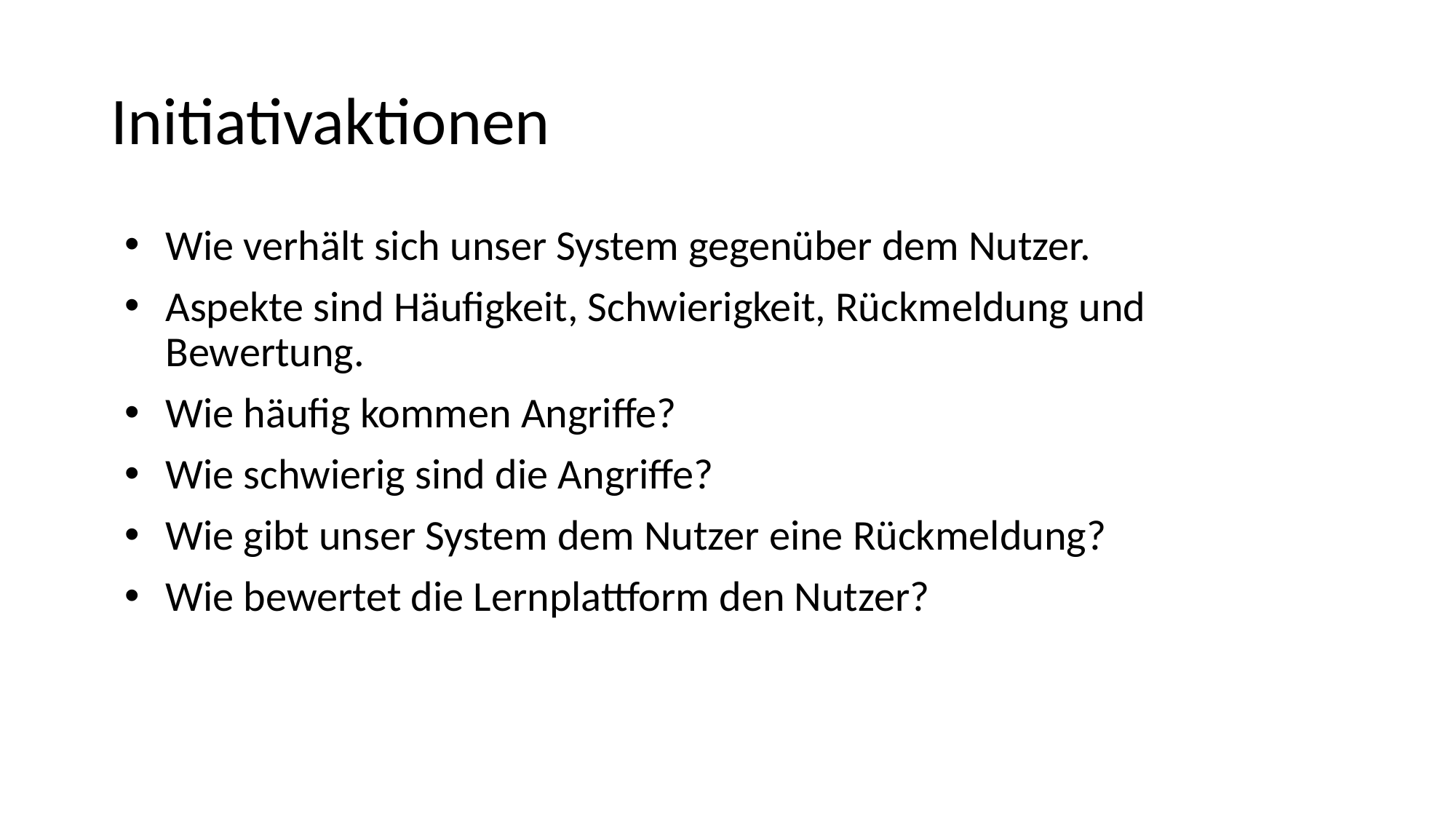

# Initiativaktionen
Wie verhält sich unser System gegenüber dem Nutzer.
Aspekte sind Häufigkeit, Schwierigkeit, Rückmeldung und Bewertung.
Wie häufig kommen Angriffe?
Wie schwierig sind die Angriffe?
Wie gibt unser System dem Nutzer eine Rückmeldung?
Wie bewertet die Lernplattform den Nutzer?